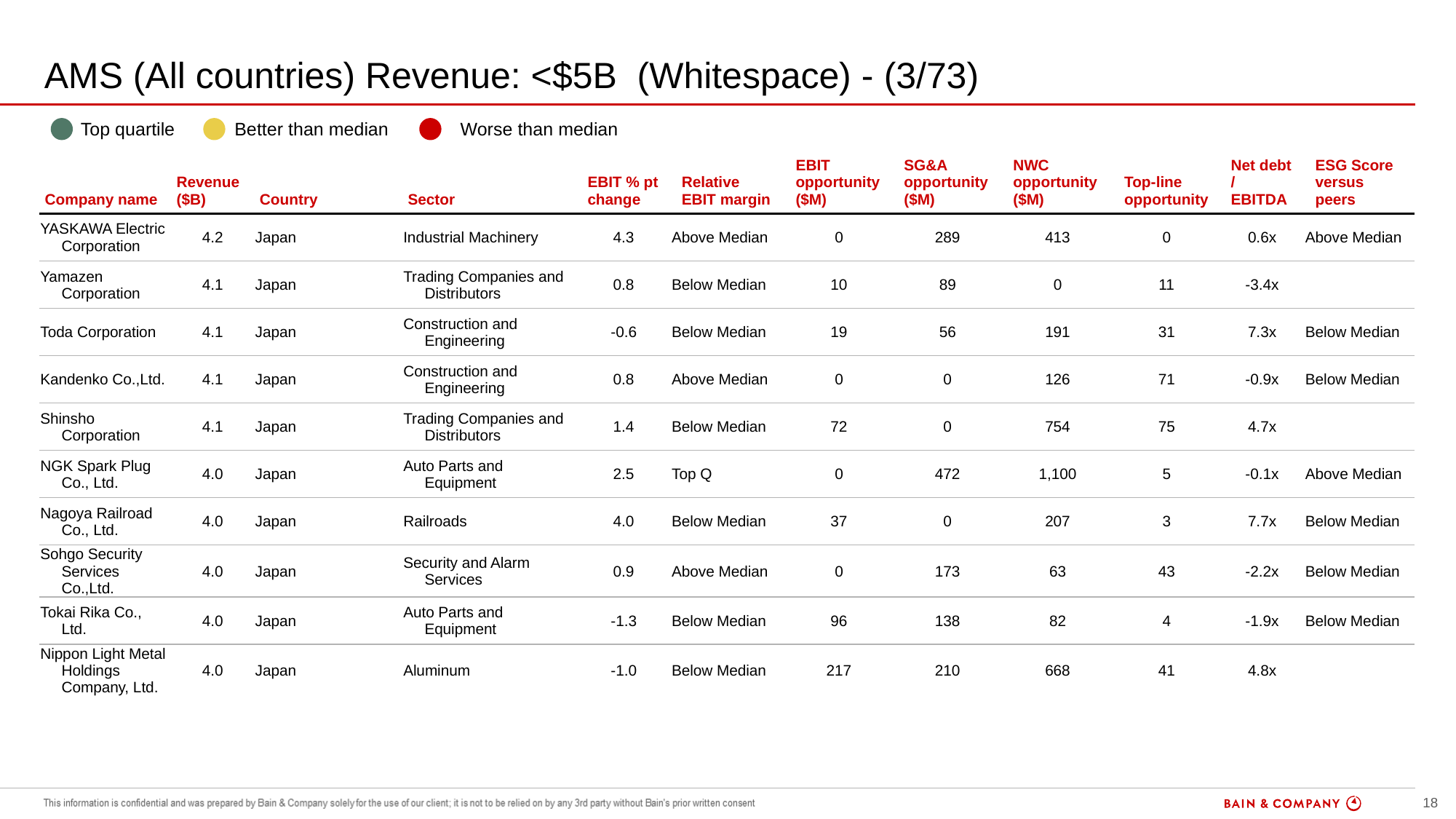

# AMS (All countries) Revenue: <$5B  (Whitespace) - (3/73)
|  | Top quartile |  | Better than median |  | Worse than median |
| --- | --- | --- | --- | --- | --- |
| Company name | Revenue ($B) | Country | Sector | EBIT % pt change | Relative EBIT margin | EBIT opportunity ($M) | SG&A opportunity ($M) | NWC opportunity ($M) | Top-line opportunity | Net debt / EBITDA | ESG Score versus peers |
| --- | --- | --- | --- | --- | --- | --- | --- | --- | --- | --- | --- |
| YASKAWA Electric Corporation | 4.2 | Japan | Industrial Machinery | 4.3 | Above Median | 0 | 289 | 413 | 0 | 0.6x | Above Median |
| Yamazen Corporation | 4.1 | Japan | Trading Companies and Distributors | 0.8 | Below Median | 10 | 89 | 0 | 11 | -3.4x |  |
| Toda Corporation | 4.1 | Japan | Construction and Engineering | -0.6 | Below Median | 19 | 56 | 191 | 31 | 7.3x | Below Median |
| Kandenko Co.,Ltd. | 4.1 | Japan | Construction and Engineering | 0.8 | Above Median | 0 | 0 | 126 | 71 | -0.9x | Below Median |
| Shinsho Corporation | 4.1 | Japan | Trading Companies and Distributors | 1.4 | Below Median | 72 | 0 | 754 | 75 | 4.7x |  |
| NGK Spark Plug Co., Ltd. | 4.0 | Japan | Auto Parts and Equipment | 2.5 | Top Q | 0 | 472 | 1,100 | 5 | -0.1x | Above Median |
| Nagoya Railroad Co., Ltd. | 4.0 | Japan | Railroads | 4.0 | Below Median | 37 | 0 | 207 | 3 | 7.7x | Below Median |
| Sohgo Security Services Co.,Ltd. | 4.0 | Japan | Security and Alarm Services | 0.9 | Above Median | 0 | 173 | 63 | 43 | -2.2x | Below Median |
| Tokai Rika Co., Ltd. | 4.0 | Japan | Auto Parts and Equipment | -1.3 | Below Median | 96 | 138 | 82 | 4 | -1.9x | Below Median |
| Nippon Light Metal Holdings Company, Ltd. | 4.0 | Japan | Aluminum | -1.0 | Below Median | 217 | 210 | 668 | 41 | 4.8x |  |